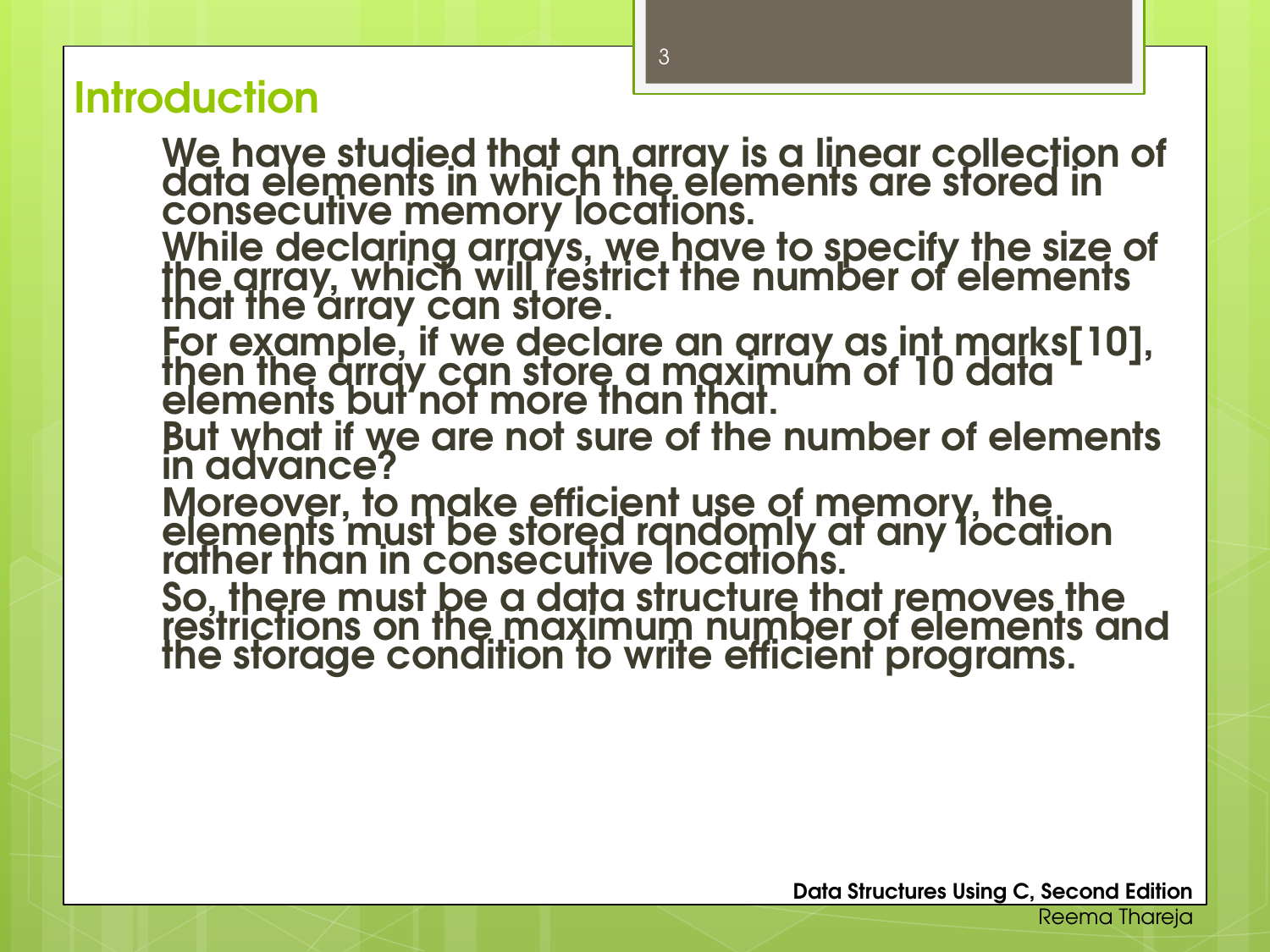

3
Introduction
We have studied that an array is a linear collection of data elements in which the elements are stored in consecutive memory locations.
While declaring arrays, we have to specify the size of the array, which will restrict the number of elements that the array can store.
For example, if we declare an array as int marks[10], then the array can store a maximum of 10 data elements but not more than that.
But what if we are not sure of the number of elements in advance?
Moreover, to make efficient use of memory, the elements must be stored randomly at any location rather than in consecutive locations.
So, there must be a data structure that removes the restrictions on the maximum number of elements and the storage condition to write efficient programs.
Data Structures Using C, Second Edition
Reema Thareja